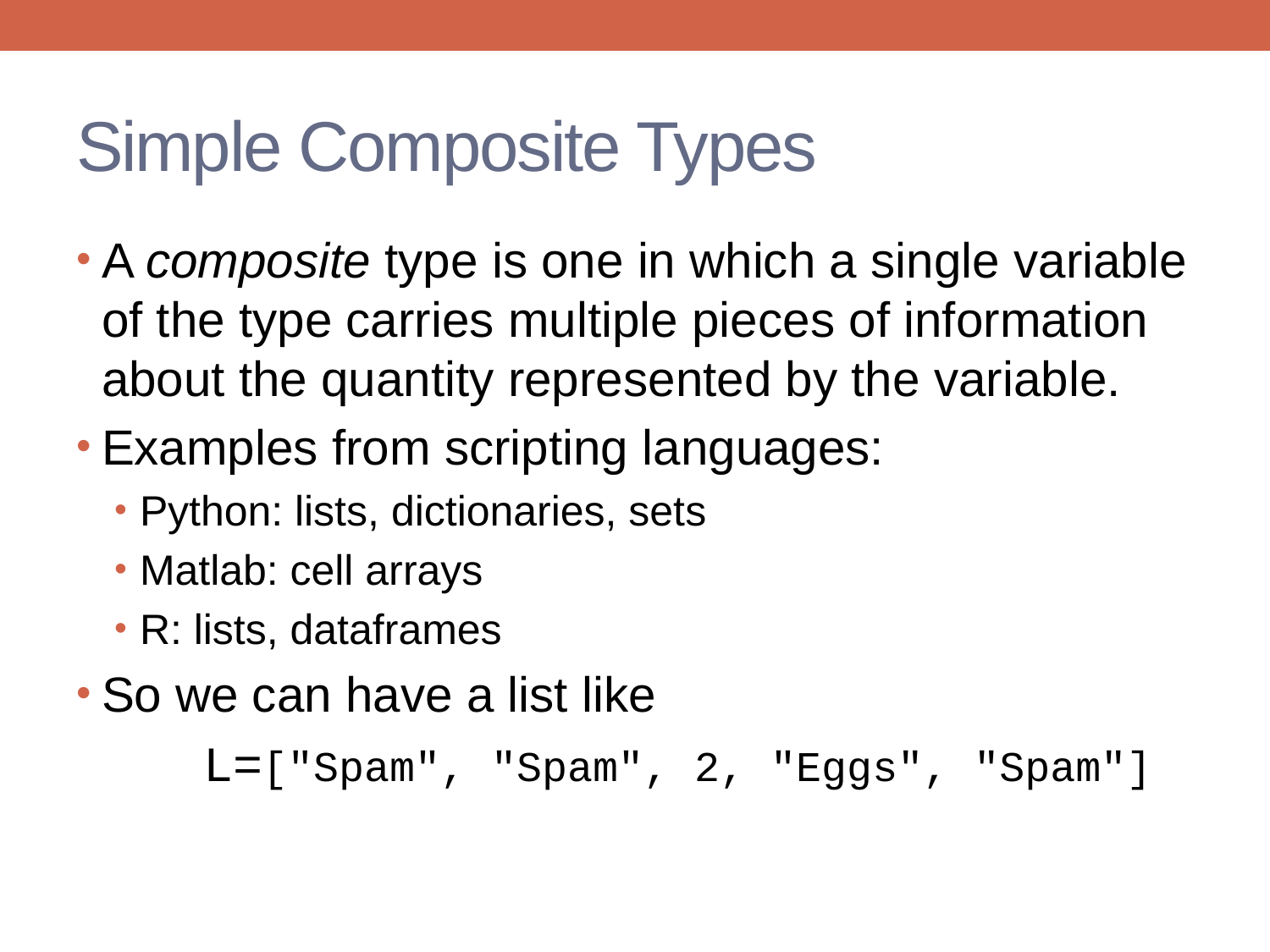

# Simple Composite Types
A composite type is one in which a single variable of the type carries multiple pieces of information about the quantity represented by the variable.
Examples from scripting languages:
Python: lists, dictionaries, sets
Matlab: cell arrays
R: lists, dataframes
So we can have a list like
	L=["Spam", "Spam", 2, "Eggs", "Spam"]